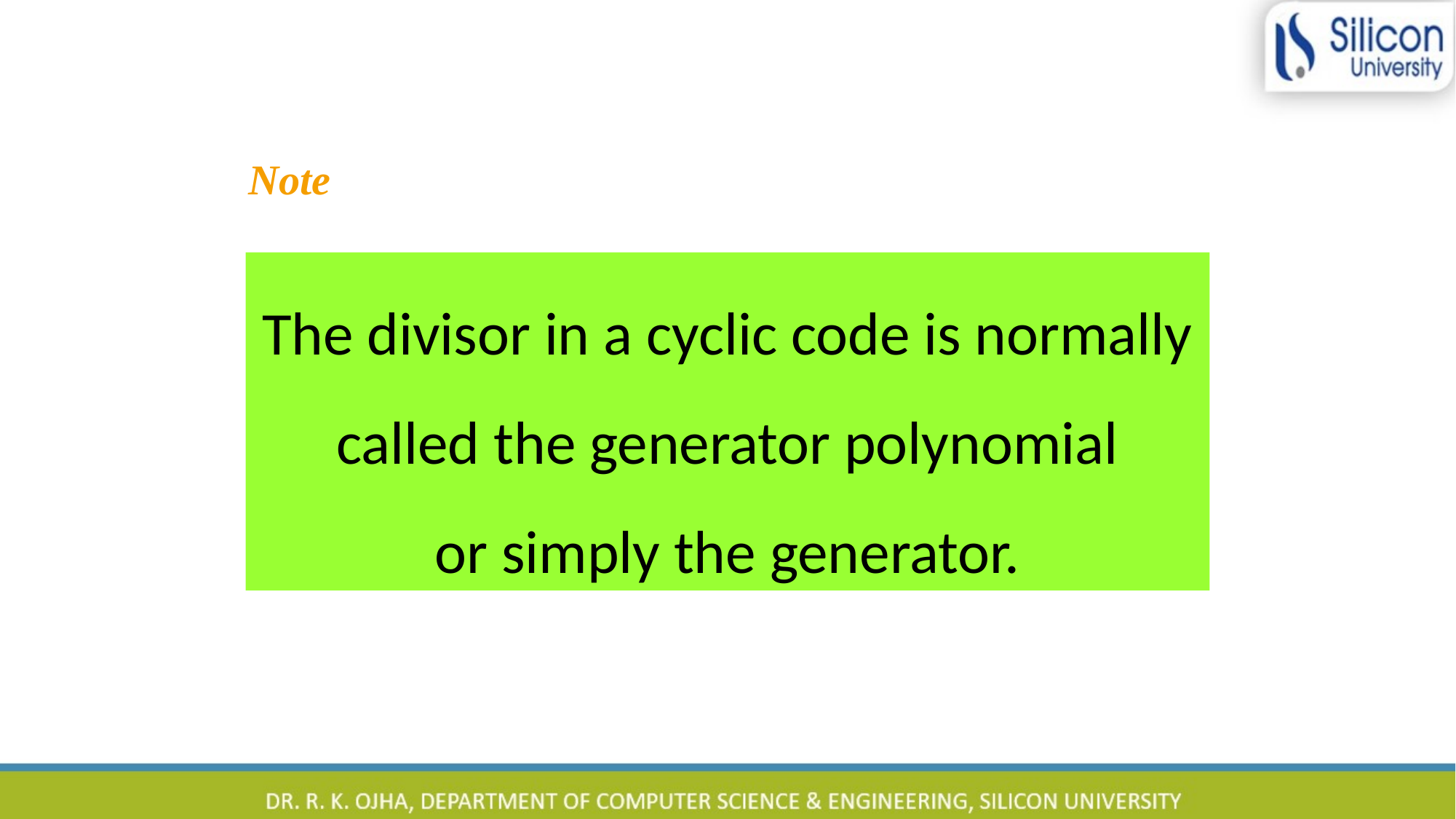

Note
The divisor in a cyclic code is normally called the generator polynomial
or simply the generator.
67